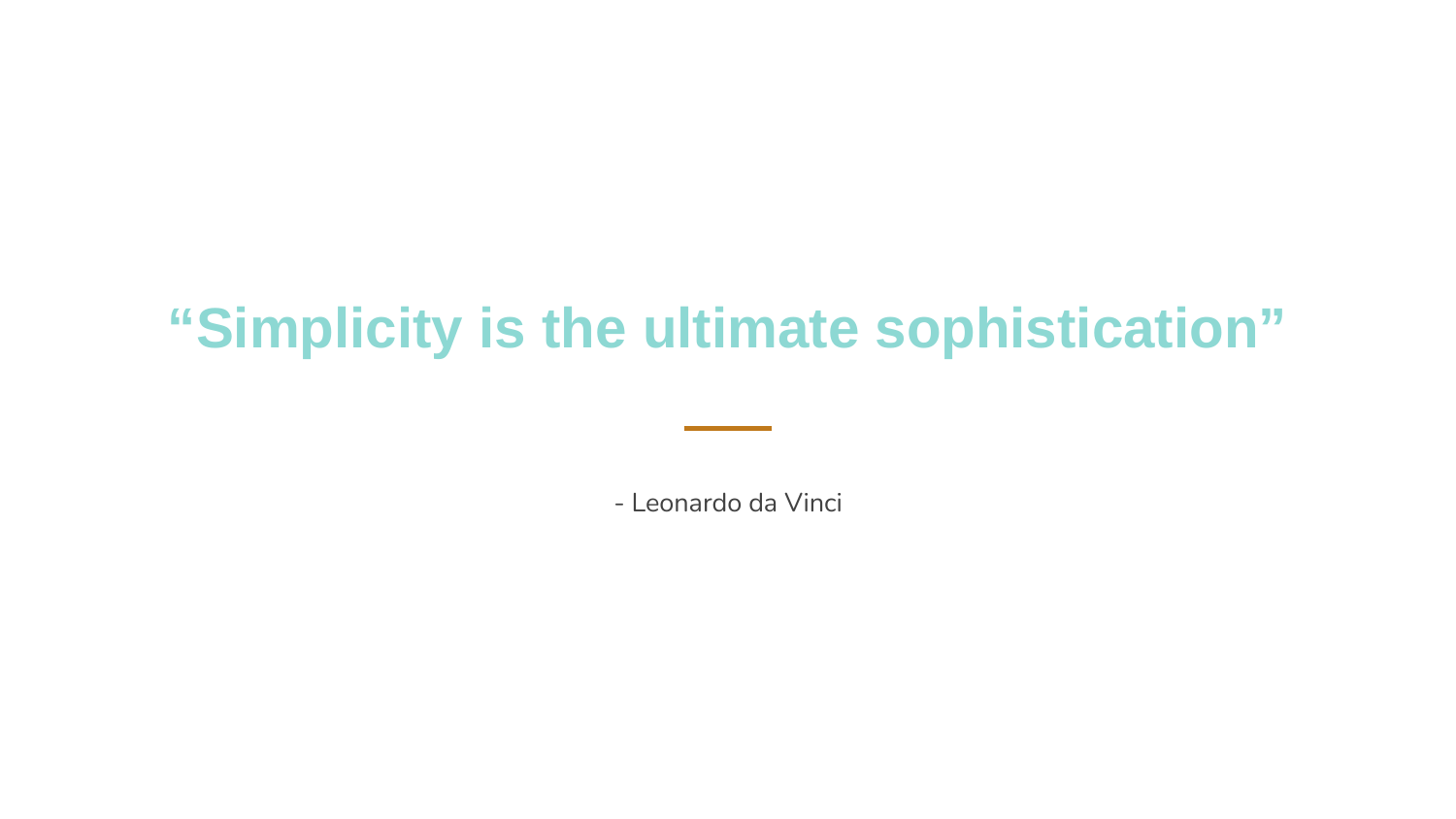

“Simplicity is the ultimate sophistication”
- Leonardo da Vinci